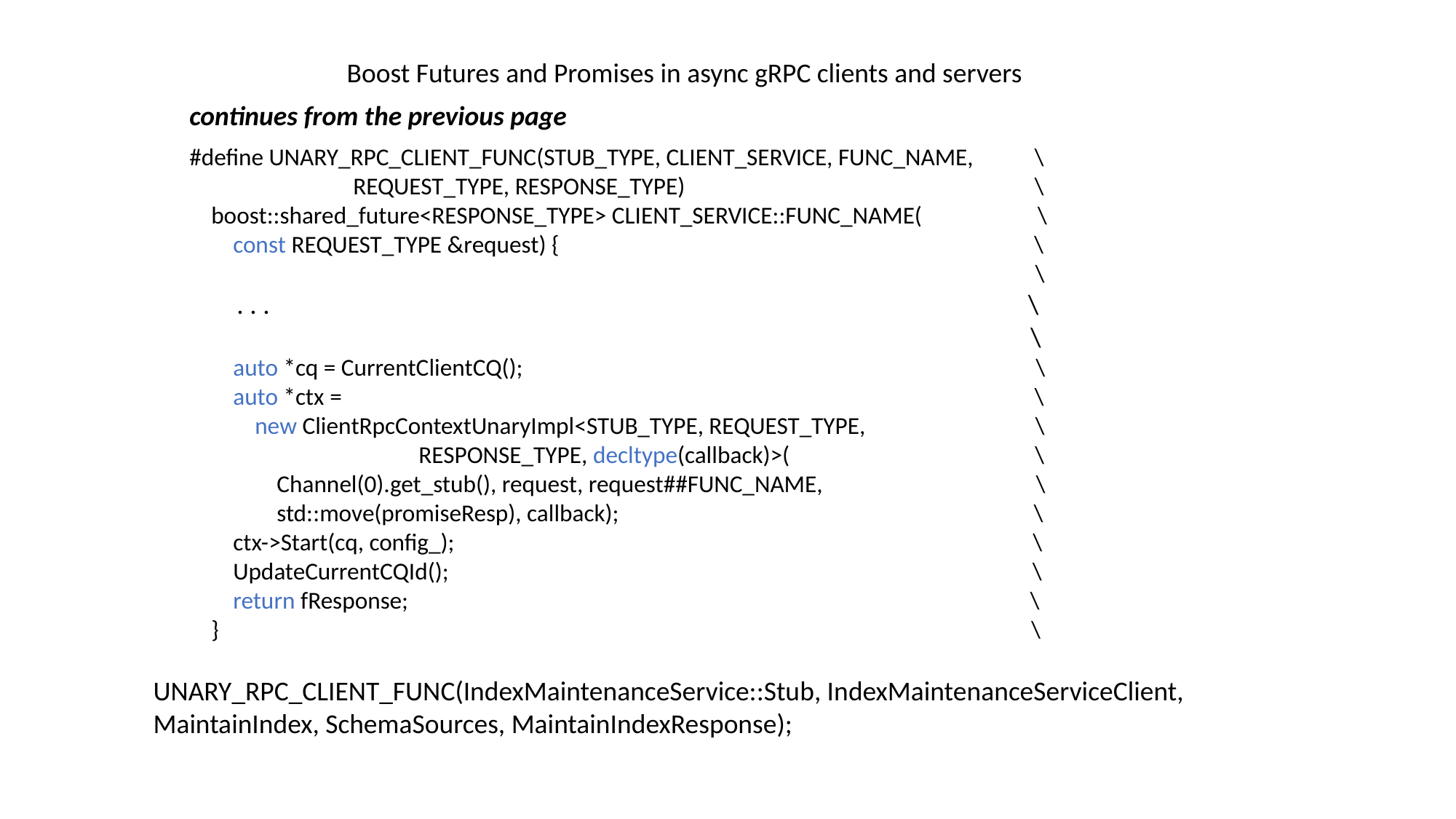

Boost Futures and Promises in async gRPC clients and servers
continues from the previous page
#define UNARY_RPC_CLIENT_FUNC(STUB_TYPE, CLIENT_SERVICE, FUNC_NAME,           \
                              REQUEST_TYPE, RESPONSE_TYPE)                                                                \
    boost::shared_future<RESPONSE_TYPE> CLIENT_SERVICE::FUNC_NAME(                     \
        const REQUEST_TYPE &request) {                                                                                       \
                                                                                                                                                           \
        . . .                                                                                                                           \
                                                                                                                                        \
        auto *cq = CurrentClientCQ();                                                                                              \
        auto *ctx =                                                                                                                               \
            new ClientRpcContextUnaryImpl<STUB_TYPE, REQUEST_TYPE,                               \
                                          RESPONSE_TYPE, decltype(callback)>(                                             \
                Channel(0).get_stub(), request, request##FUNC_NAME,                                       \
                std::move(promiseResp), callback);                                                                            \
        ctx->Start(cq, config_);                                                                                                          \
        UpdateCurrentCQId();                                                                                                           \
        return fResponse;                                                                                                                  \
    }                                                                                                                                                     \
UNARY_RPC_CLIENT_FUNC(IndexMaintenanceService::Stub, IndexMaintenanceServiceClient,
MaintainIndex, SchemaSources, MaintainIndexResponse);